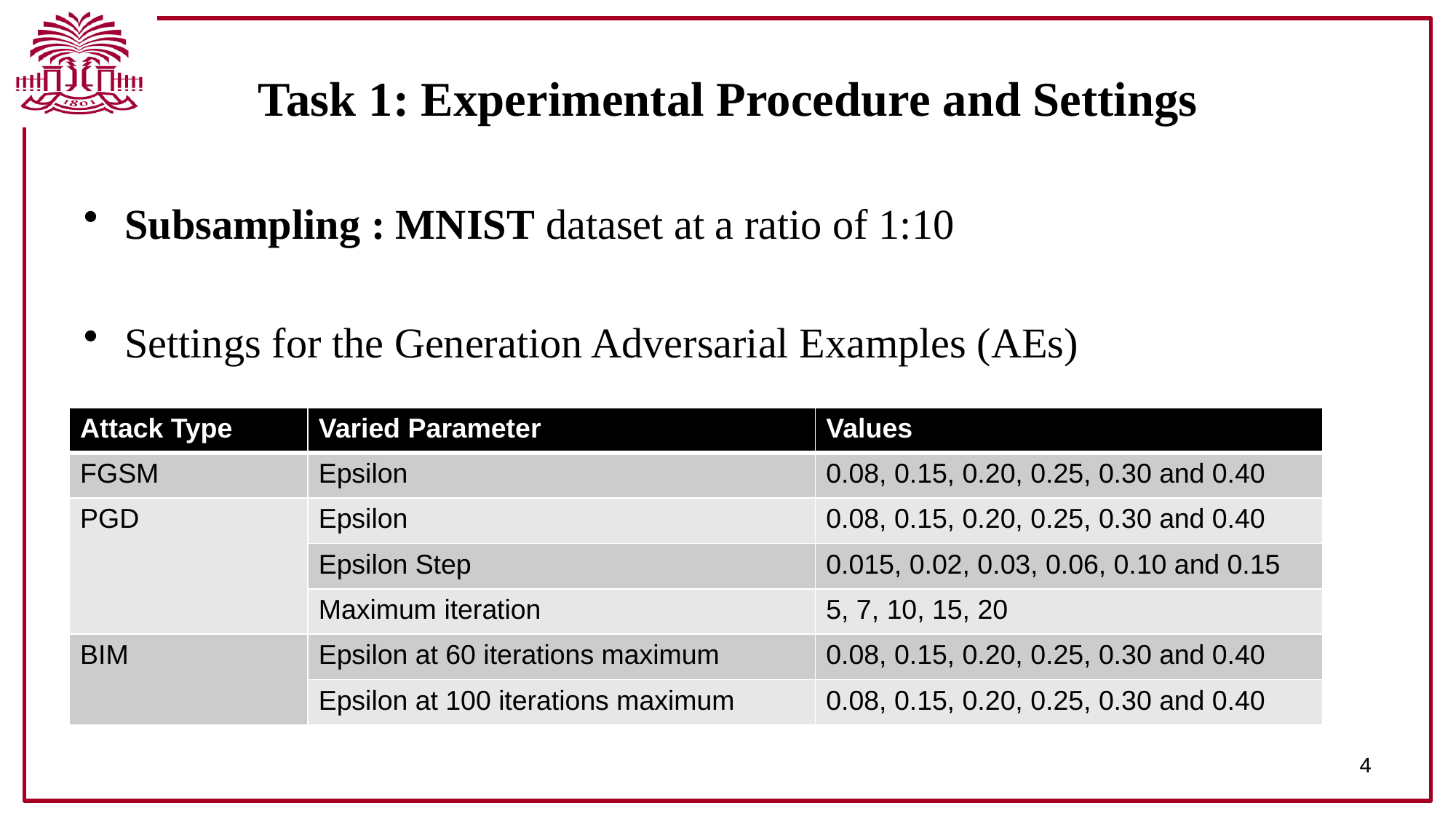

# Task 1: Experimental Procedure and Settings
Subsampling : MNIST dataset at a ratio of 1:10

Settings for the Generation Adversarial Examples (AEs)

| Attack Type​ | Varied Parameter​ | Values​ |
| --- | --- | --- |
| FGSM​ | Epsilon​ | 0.08, 0.15, 0.20, 0.25, 0.30 and 0.40​ |
| PGD​ | Epsilon​ | 0.08, 0.15, 0.20, 0.25, 0.30 and 0.40​ |
|  | Epsilon Step​ | 0.015, 0.02, 0.03, 0.06, 0.10 and 0.15​ |
|  | Maximum iteration​ | 5, 7, 10, 15, 20​ |
| BIM​ | Epsilon at 60 iterations maximum​ | 0.08, 0.15, 0.20, 0.25, 0.30 and 0.40​ |
|  | Epsilon at 100 iterations maximum​ | 0.08, 0.15, 0.20, 0.25, 0.30 and 0.40​ |
4